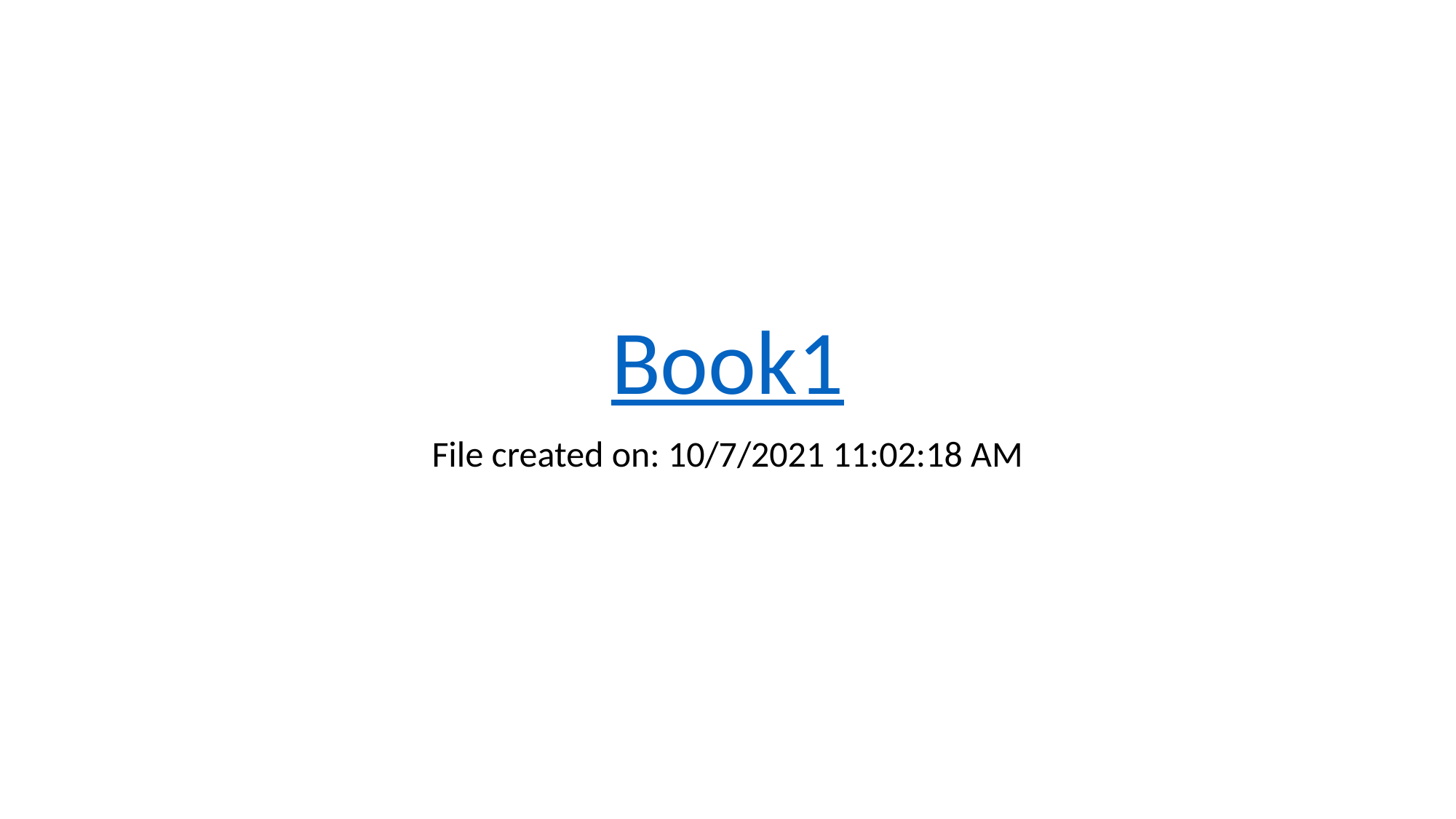

# Book1
File created on: 10/7/2021 11:02:18 AM